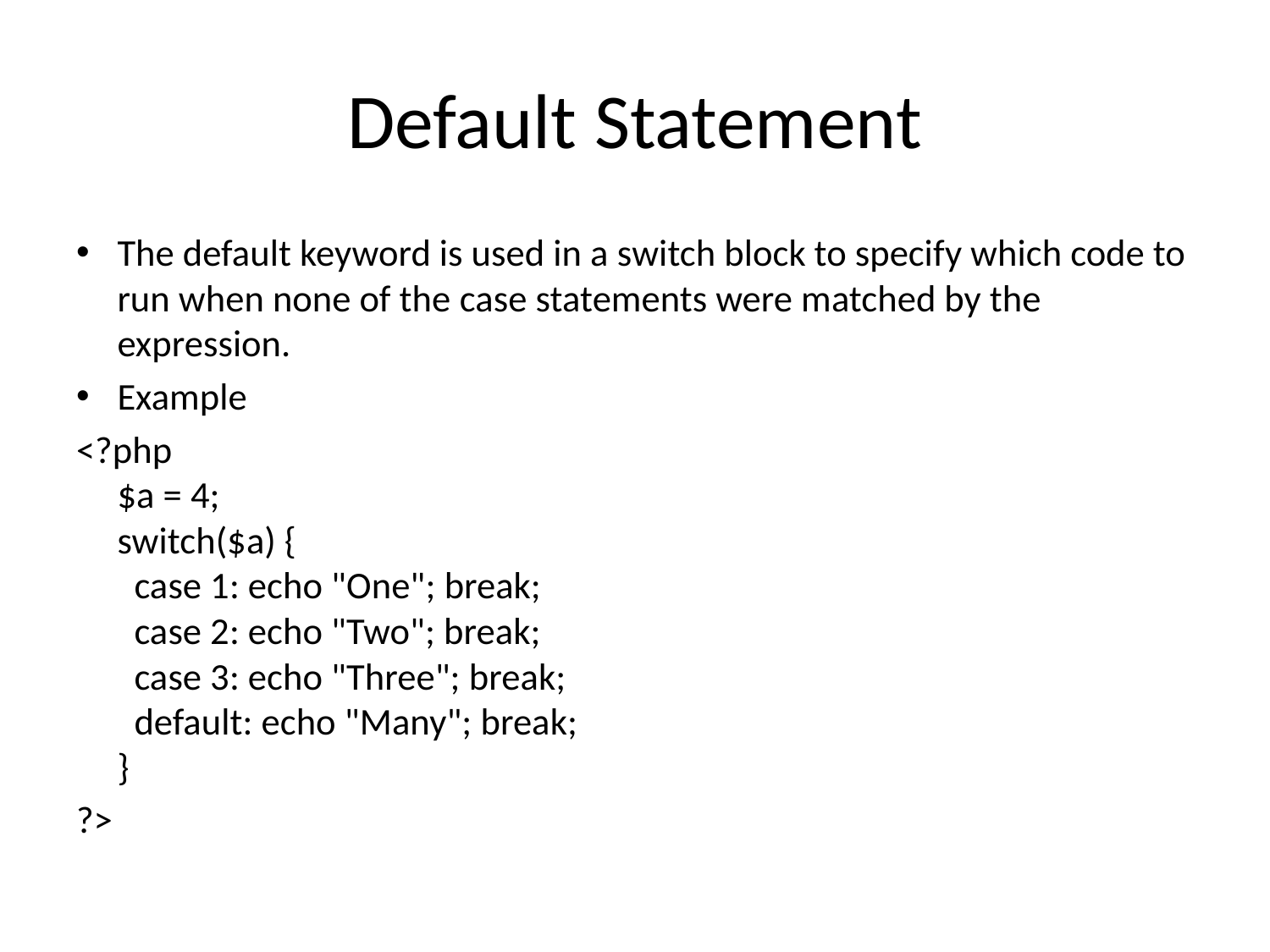

# Default Statement
The default keyword is used in a switch block to specify which code to run when none of the case statements were matched by the expression.
Example
<?php
$a = 4;
switch($a) {
  case 1: echo "One"; break;
  case 2: echo "Two"; break;
  case 3: echo "Three"; break;
  default: echo "Many"; break;
}
?>